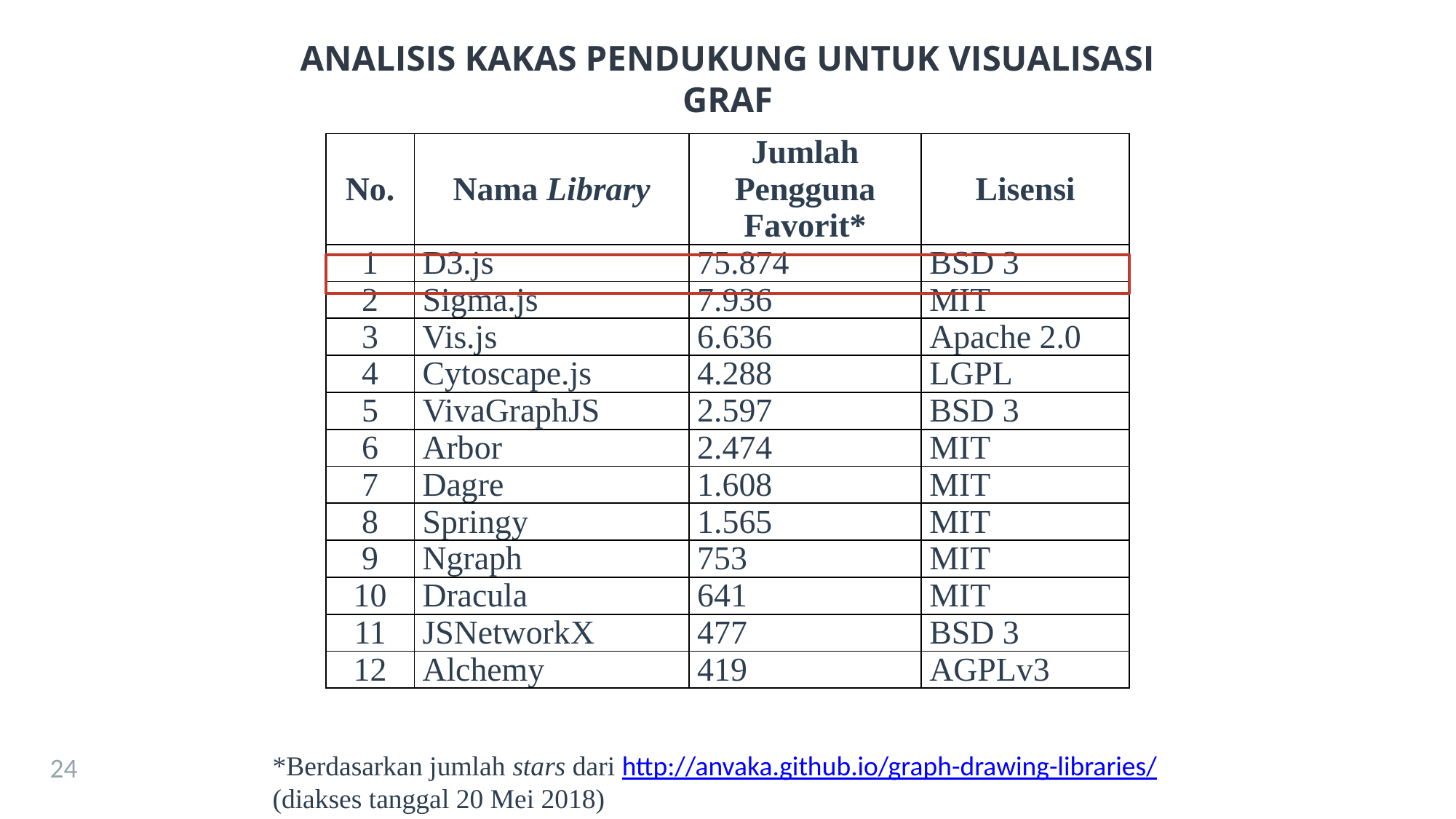

# Analisis Kakas Pendukung untuk Visualisasi Graf
| No. | Nama Library | Jumlah Pengguna Favorit\* | Lisensi |
| --- | --- | --- | --- |
| 1 | D3.js | 75.874 | BSD 3 |
| 2 | Sigma.js | 7.936 | MIT |
| 3 | Vis.js | 6.636 | Apache 2.0 |
| 4 | Cytoscape.js | 4.288 | LGPL |
| 5 | VivaGraphJS | 2.597 | BSD 3 |
| 6 | Arbor | 2.474 | MIT |
| 7 | Dagre | 1.608 | MIT |
| 8 | Springy | 1.565 | MIT |
| 9 | Ngraph | 753 | MIT |
| 10 | Dracula | 641 | MIT |
| 11 | JSNetworkX | 477 | BSD 3 |
| 12 | Alchemy | 419 | AGPLv3 |

*Berdasarkan jumlah stars dari http://anvaka.github.io/graph-drawing-libraries/ (diakses tanggal 20 Mei 2018)
24